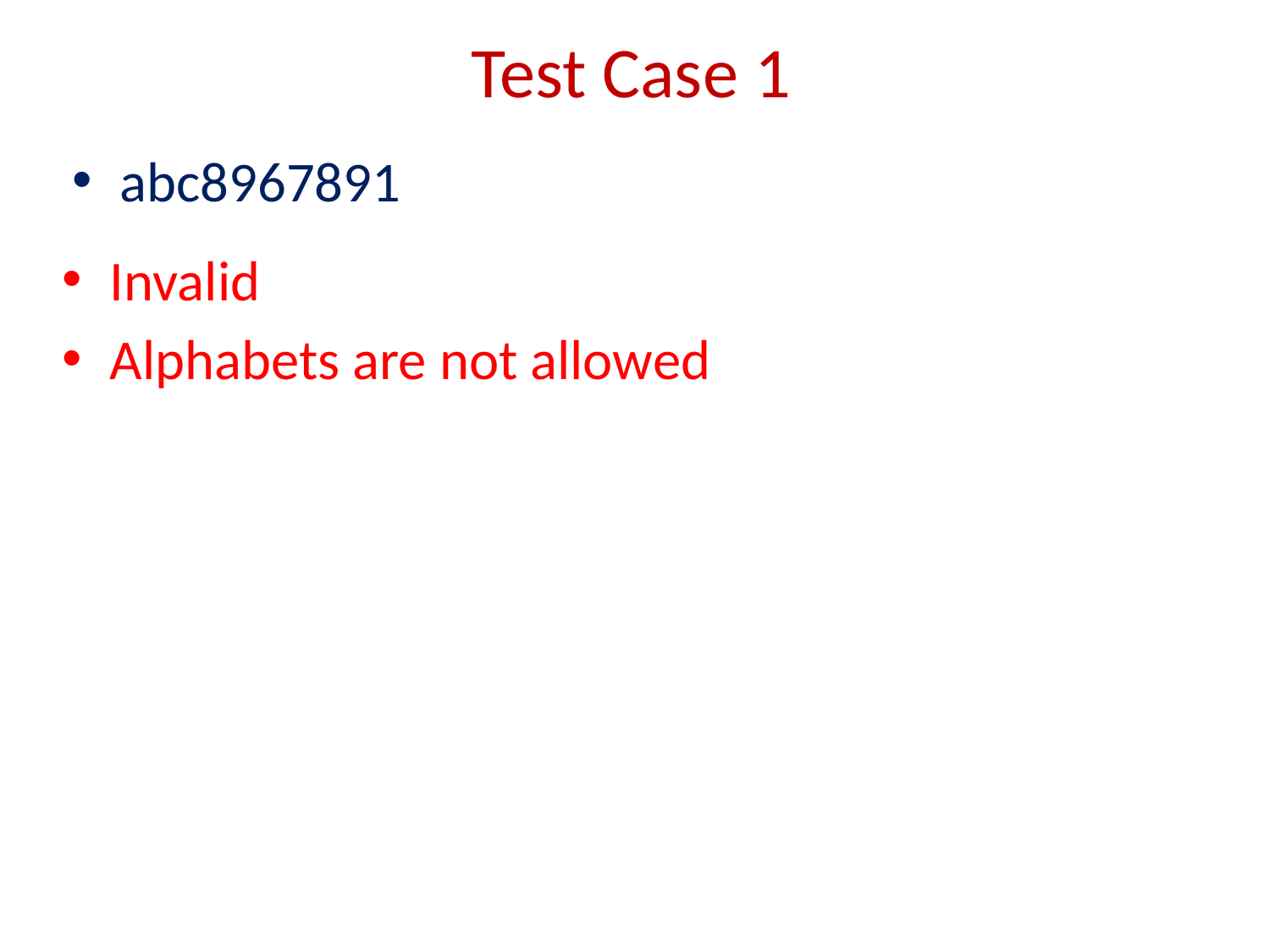

# Test Case 1
abc8967891
Invalid
Alphabets are not allowed